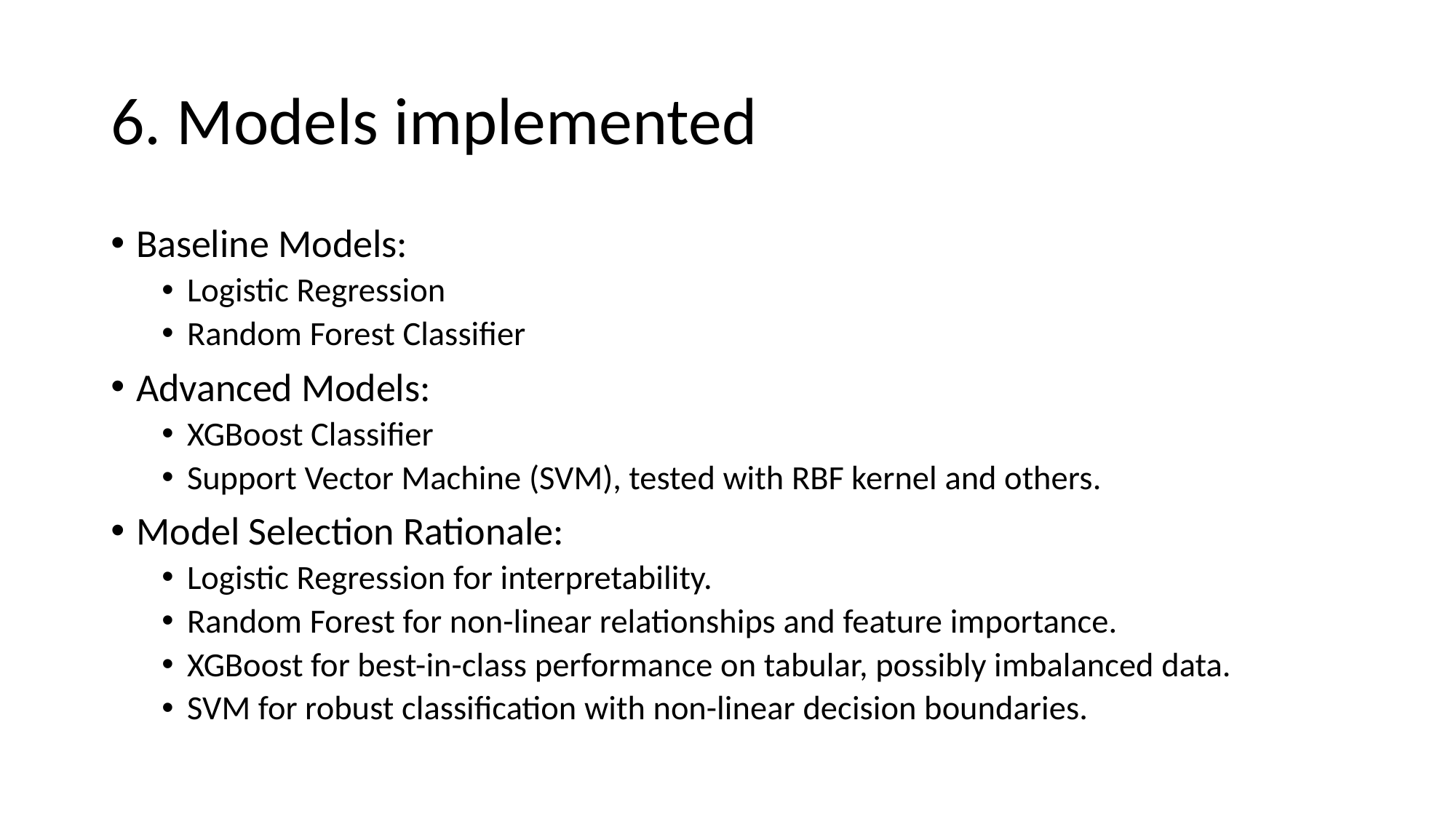

# 6. Models implemented
Baseline Models:
Logistic Regression
Random Forest Classifier
Advanced Models:
XGBoost Classifier
Support Vector Machine (SVM), tested with RBF kernel and others.
Model Selection Rationale:
Logistic Regression for interpretability.
Random Forest for non-linear relationships and feature importance.
XGBoost for best-in-class performance on tabular, possibly imbalanced data.
SVM for robust classification with non-linear decision boundaries.